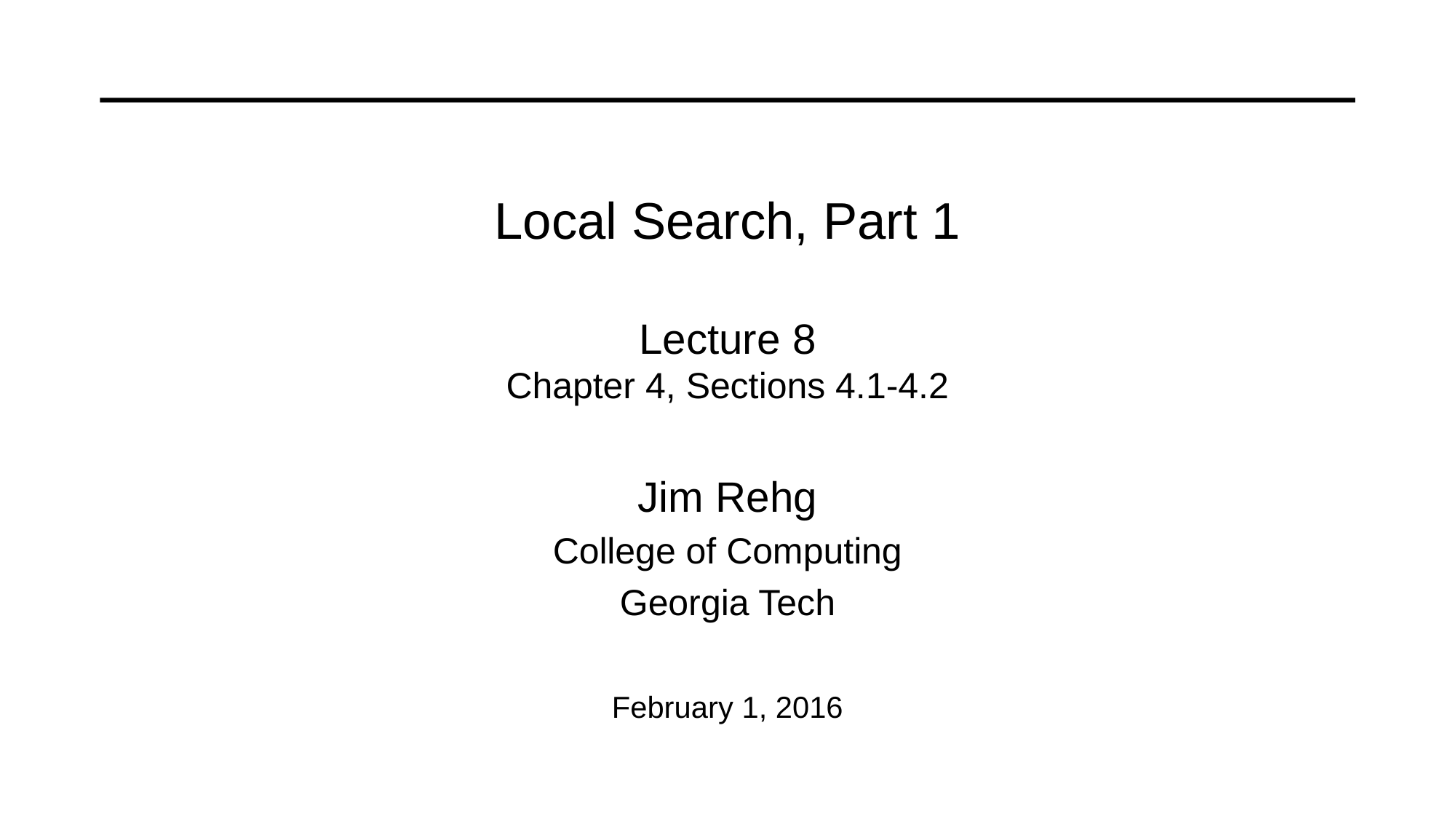

# Local Search, Part 1 Lecture 8 Chapter 4, Sections 4.1-4.2
Jim Rehg
College of Computing
Georgia Tech

February 1, 2016